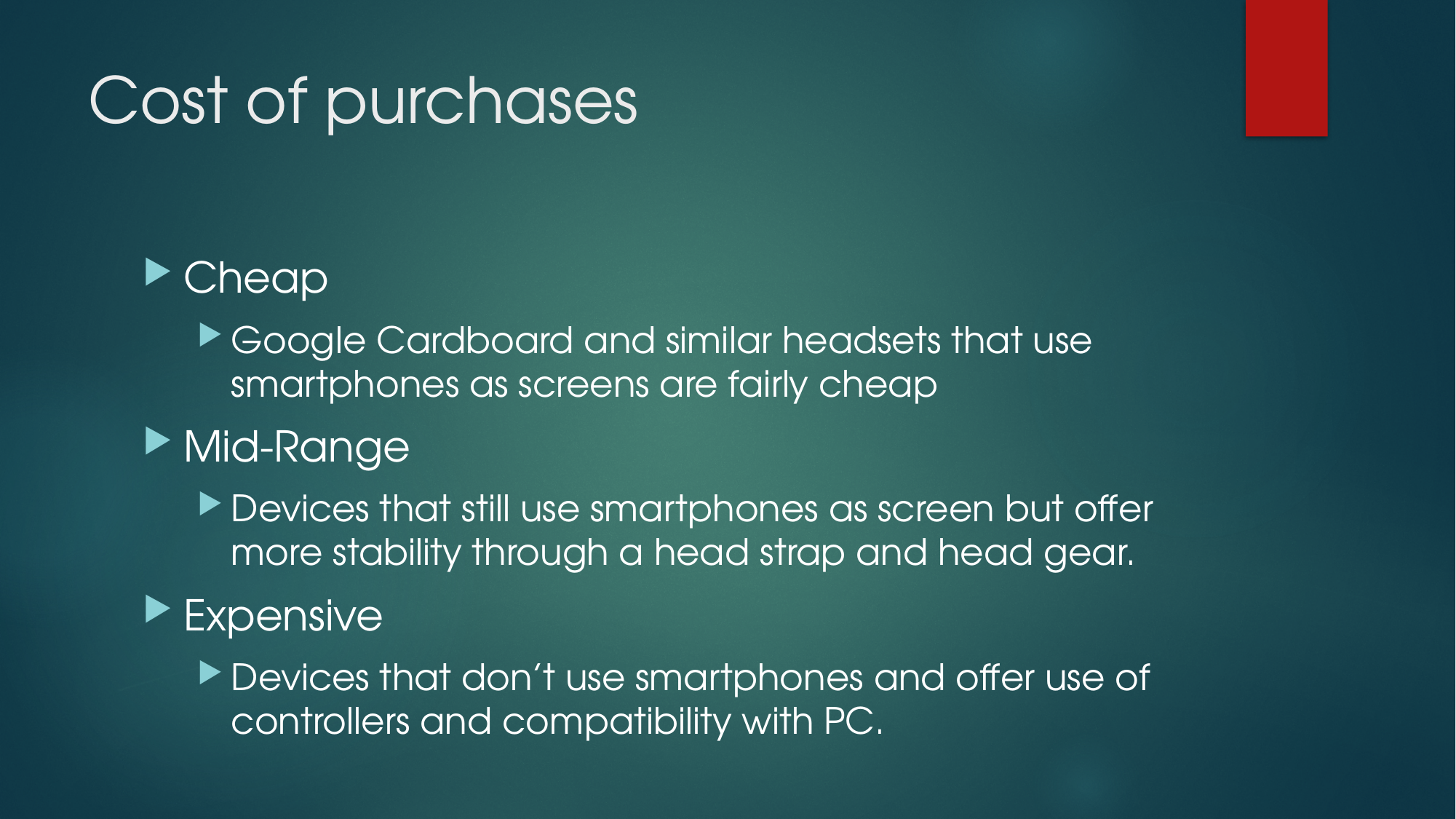

# Cost of purchases
Cheap
Google Cardboard and similar headsets that use smartphones as screens are fairly cheap
Mid-Range
Devices that still use smartphones as screen but offer more stability through a head strap and head gear.
Expensive
Devices that don’t use smartphones and offer use of controllers and compatibility with PC.